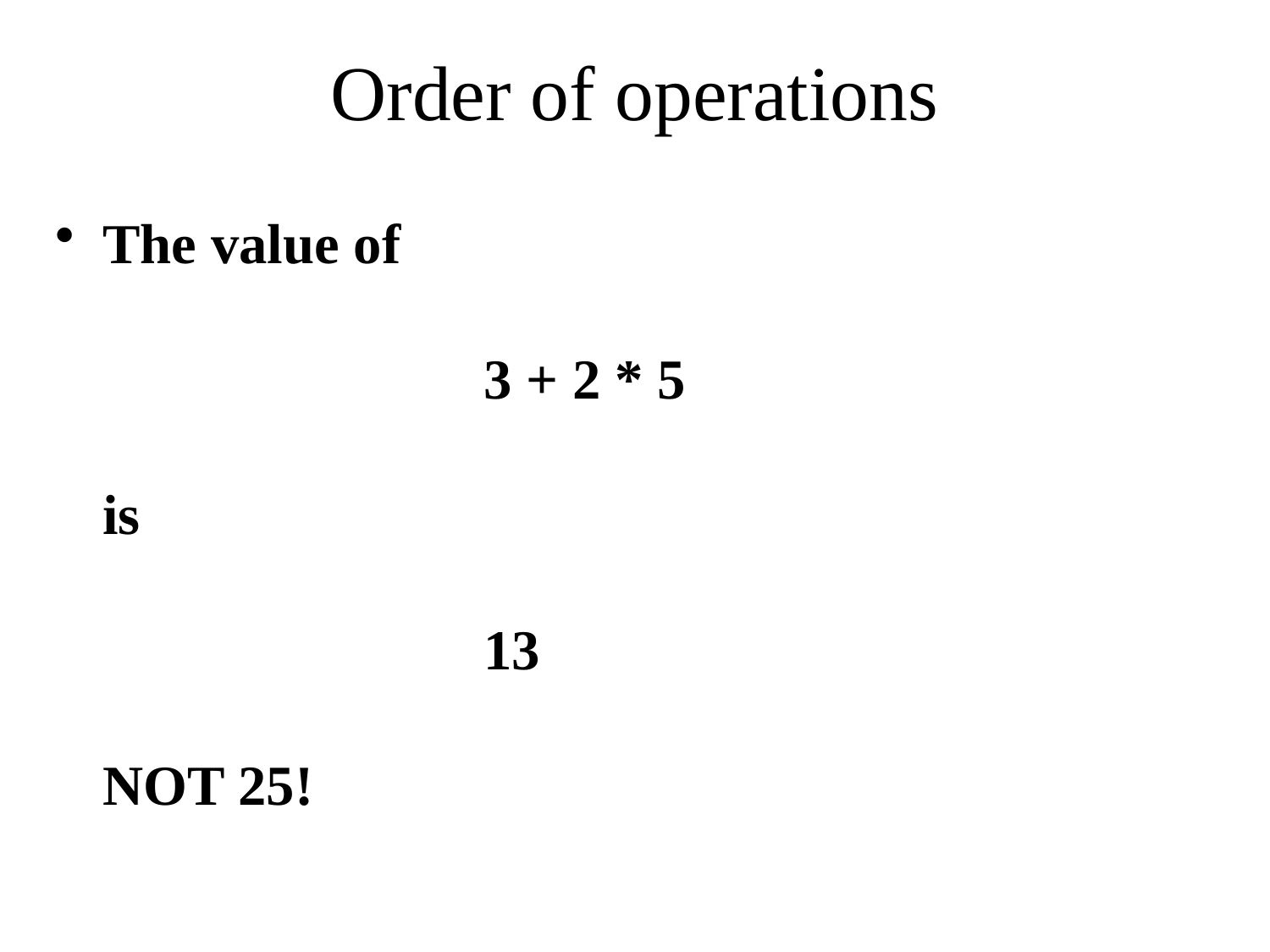

44
# Order of operations
The value of
			3 + 2 * 5
is
			13
NOT 25!